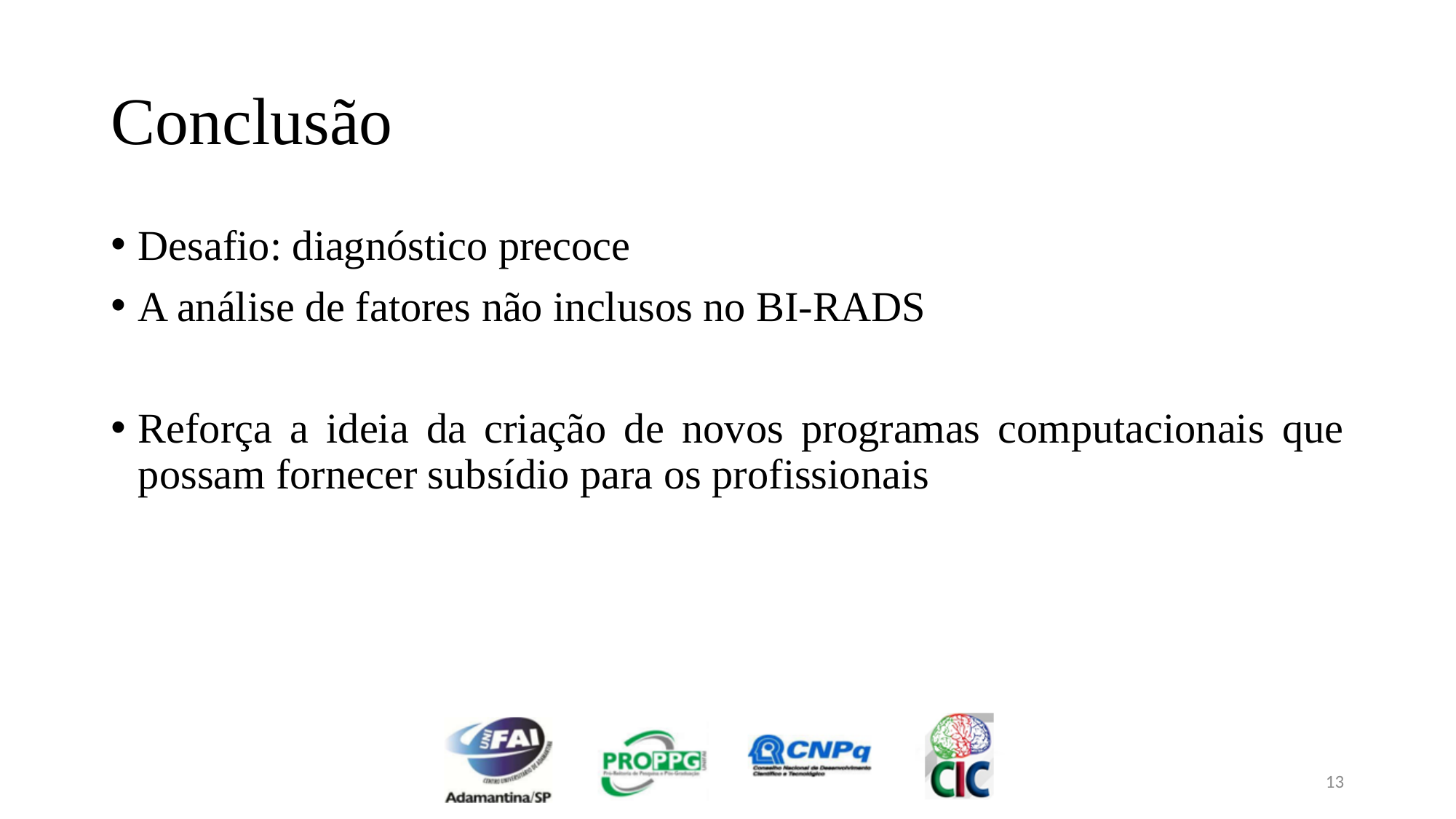

# Conclusão
Desafio: diagnóstico precoce
A análise de fatores não inclusos no BI-RADS

Reforça a ideia da criação de novos programas computacionais que possam fornecer subsídio para os profissionais
13